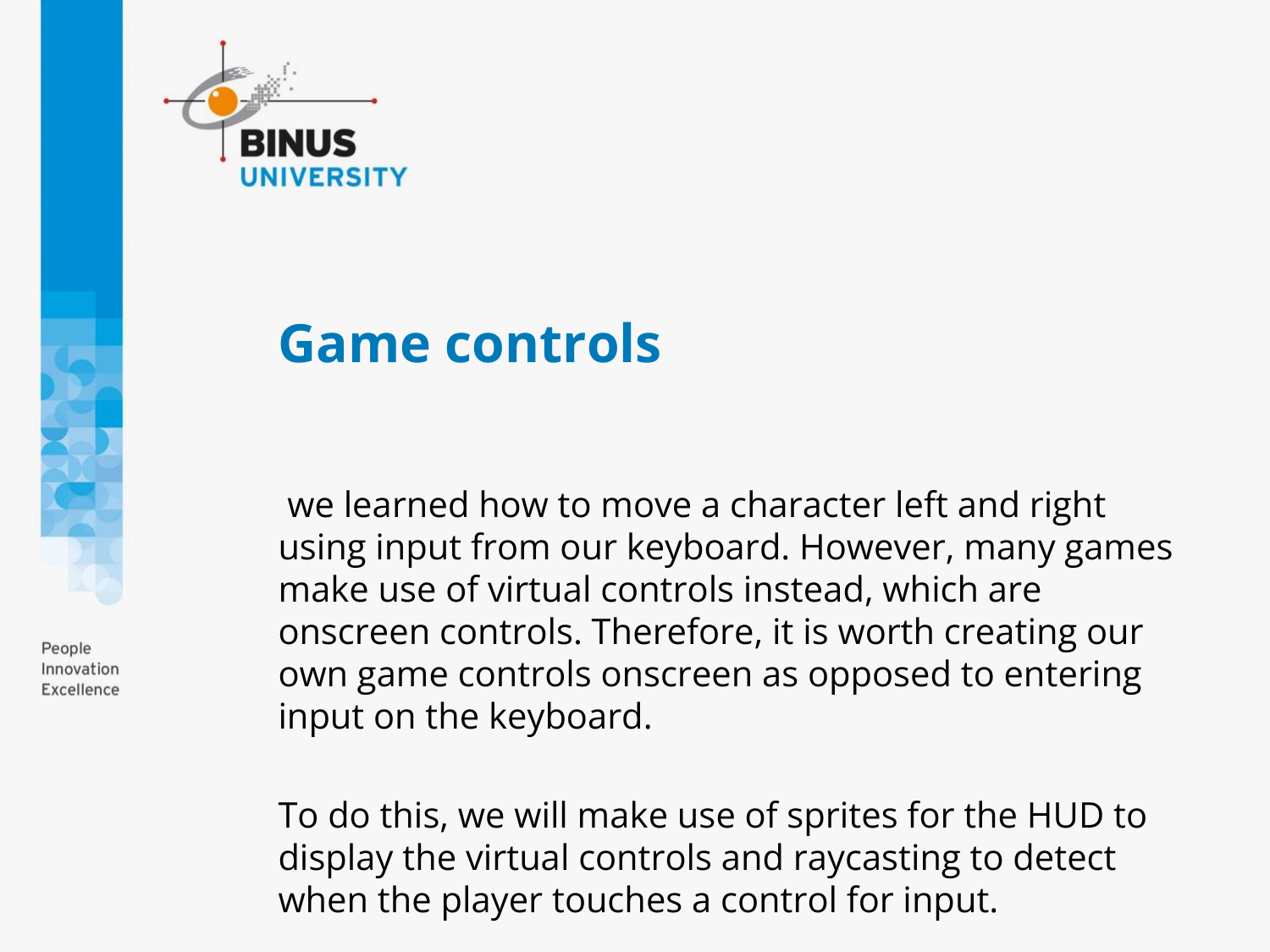

# Game controls

 we learned how to move a character left and right using input from our keyboard. However, many games make use of virtual controls instead, which are onscreen controls. Therefore, it is worth creating our own game controls onscreen as opposed to entering input on the keyboard.

To do this, we will make use of sprites for the HUD to display the virtual controls and raycasting to detect when the player touches a control for input.